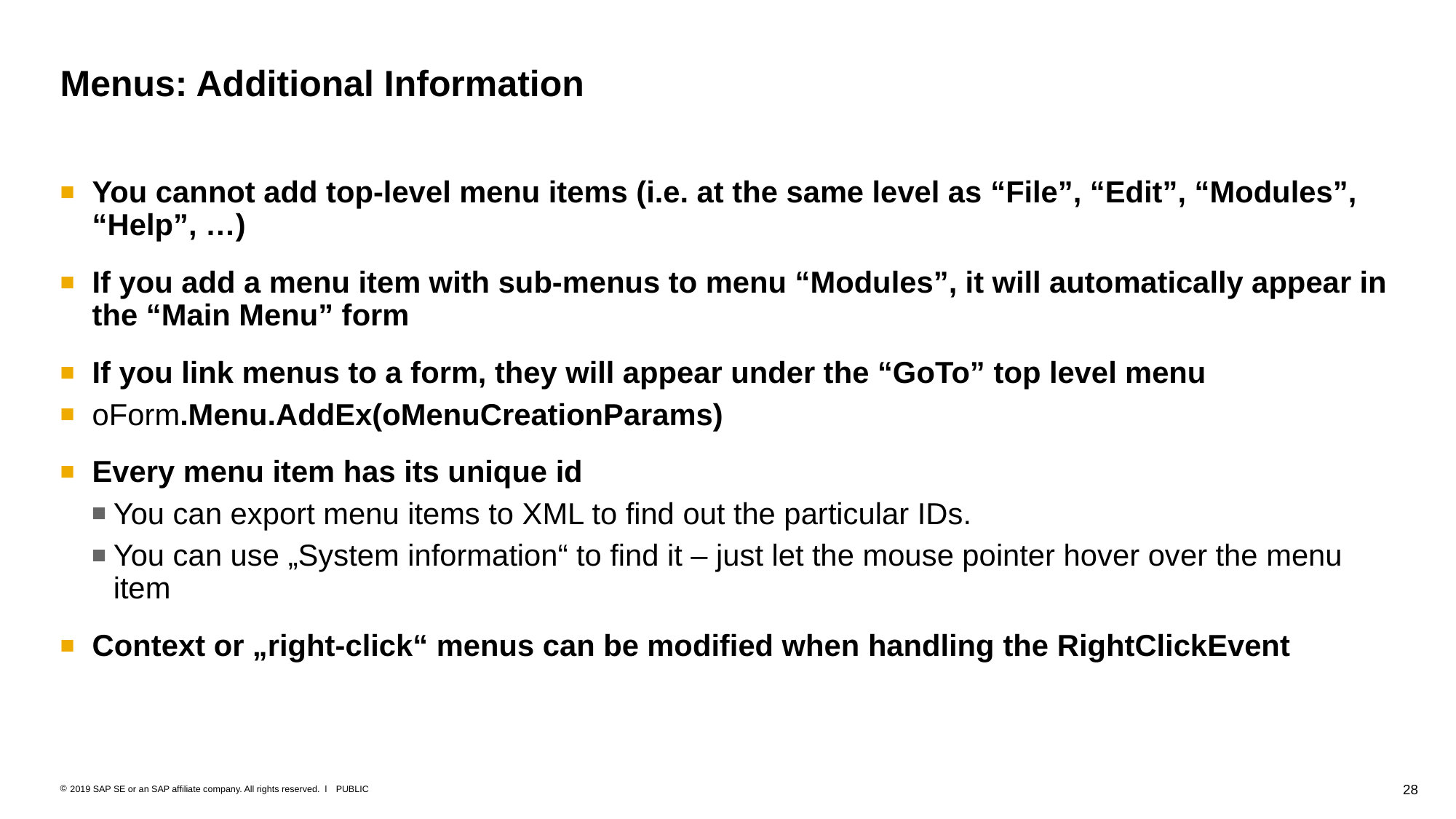

# Menus: Additional Information
You cannot add top-level menu items (i.e. at the same level as “File”, “Edit”, “Modules”, “Help”, …)
If you add a menu item with sub-menus to menu “Modules”, it will automatically appear in the “Main Menu” form
If you link menus to a form, they will appear under the “GoTo” top level menu
oForm.Menu.AddEx(oMenuCreationParams)
Every menu item has its unique id
You can export menu items to XML to find out the particular IDs.
You can use „System information“ to find it – just let the mouse pointer hover over the menu item
Context or „right-click“ menus can be modified when handling the RightClickEvent